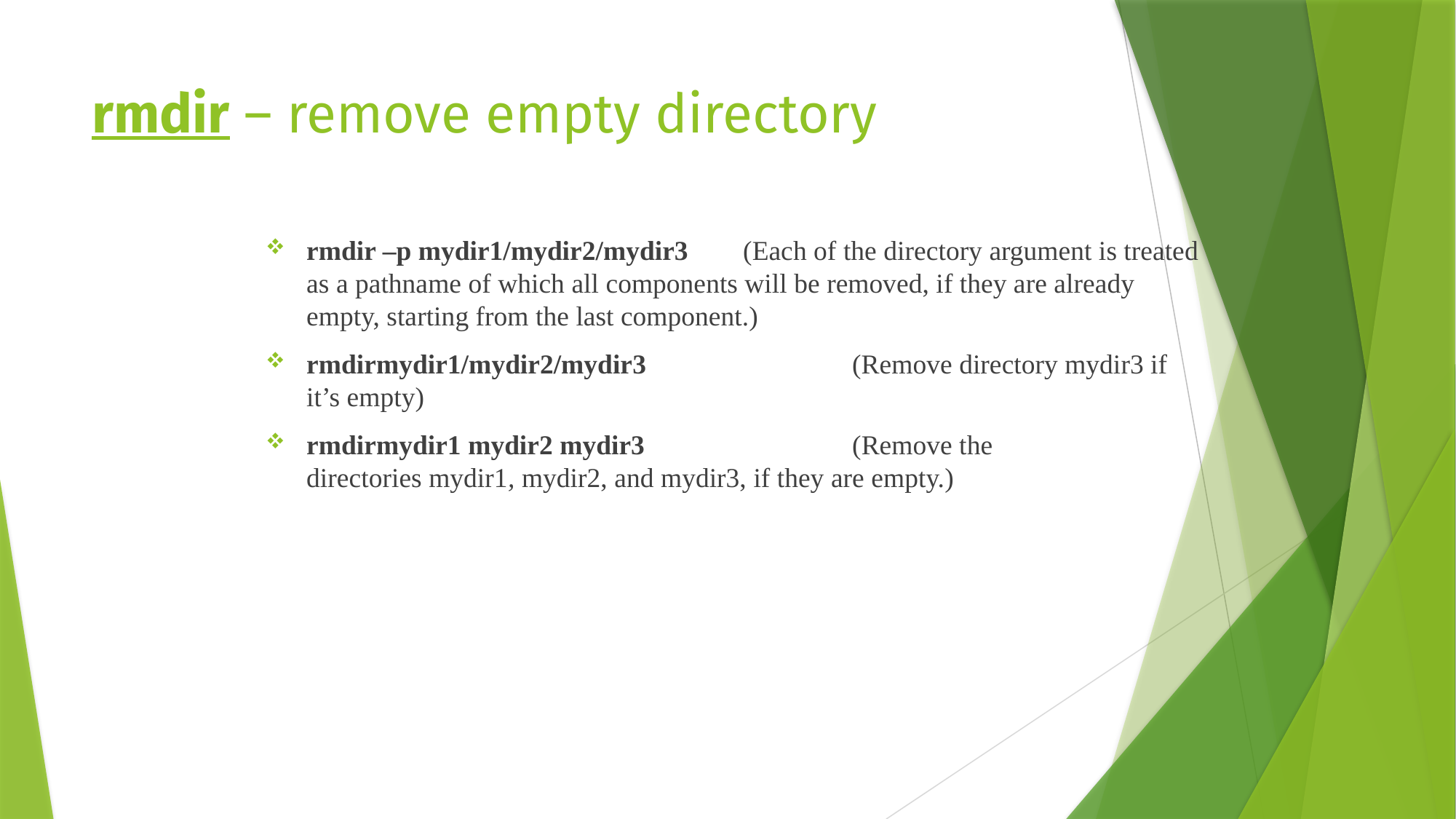

# rmdir – remove empty directory
rmdir –p mydir1/mydir2/mydir3	(Each of the directory argument is treated as a pathname of which all components will be removed, if they are already empty, starting from the last component.)
rmdirmydir1/mydir2/mydir3		(Remove directory mydir3 if it’s empty)
rmdirmydir1 mydir2 mydir3		(Remove the directories mydir1, mydir2, and mydir3, if they are empty.)